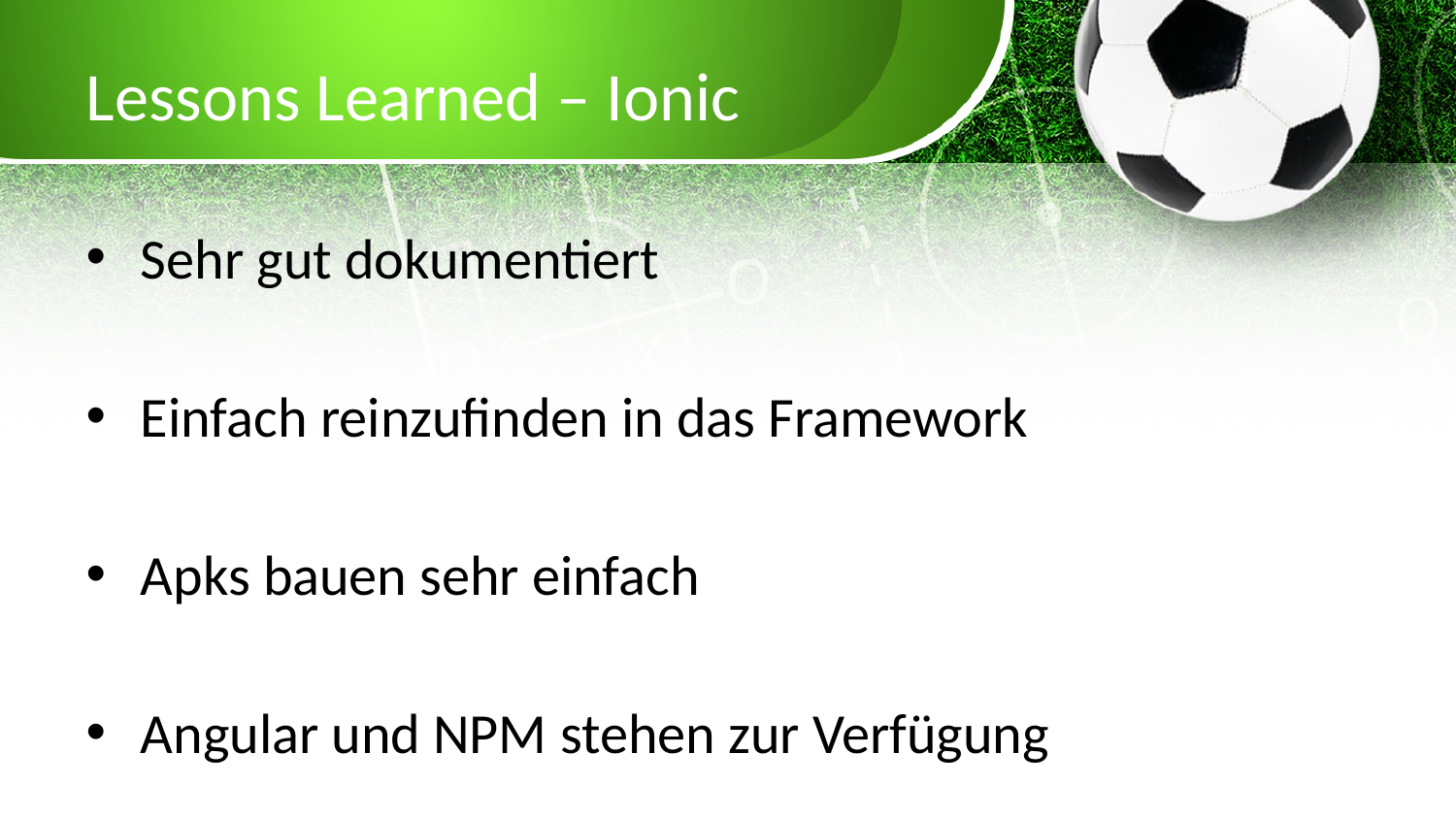

# Lessons Learned – Ionic
Sehr gut dokumentiert

Einfach reinzufinden in das Framework

Apks bauen sehr einfach

Angular und NPM stehen zur Verfügung